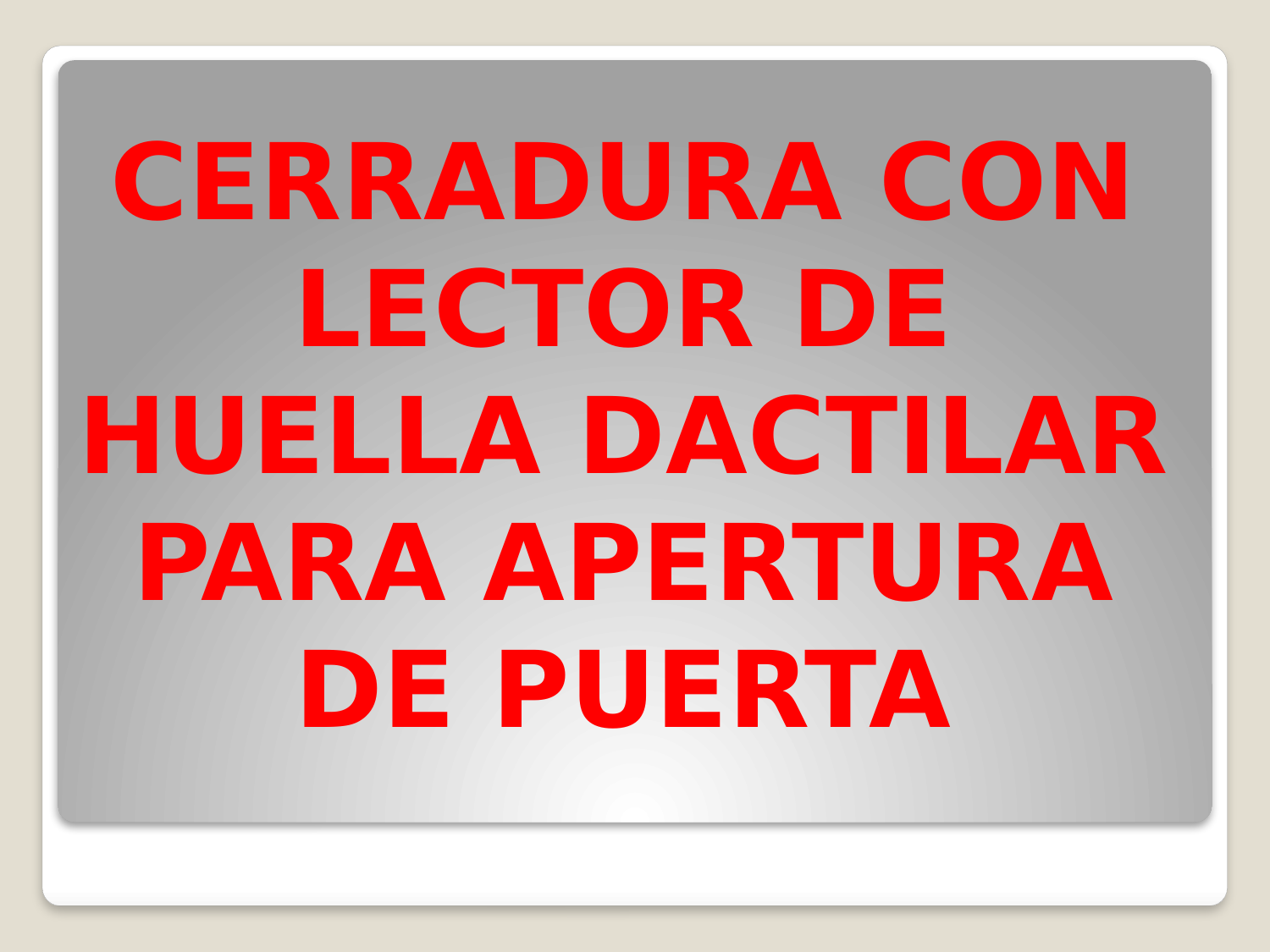

# CERRADURA CON LECTOR DE HUELLA DACTILAR PARA APERTURA DE PUERTA